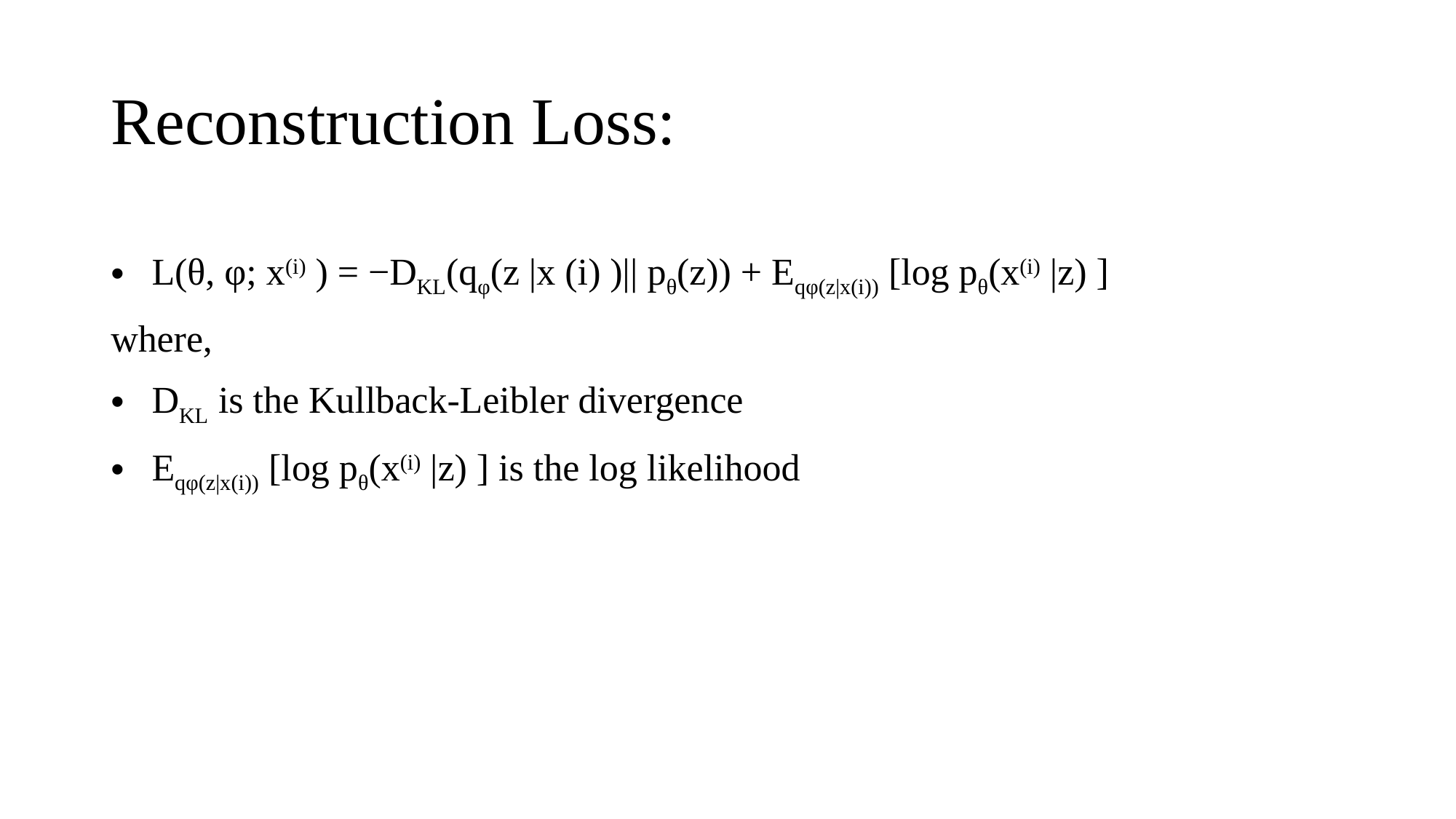

# Reconstruction Loss:
L(θ, φ; x(i) ) = −DKL(qφ(z |x (i) )|| pθ(z)) + Eqφ(z|x(i)) [log pθ(x(i) |z) ]
where,
DKL  is the Kullback-Leibler divergence
Eqφ(z|x(i)) [log pθ(x(i) |z) ] is the log likelihood